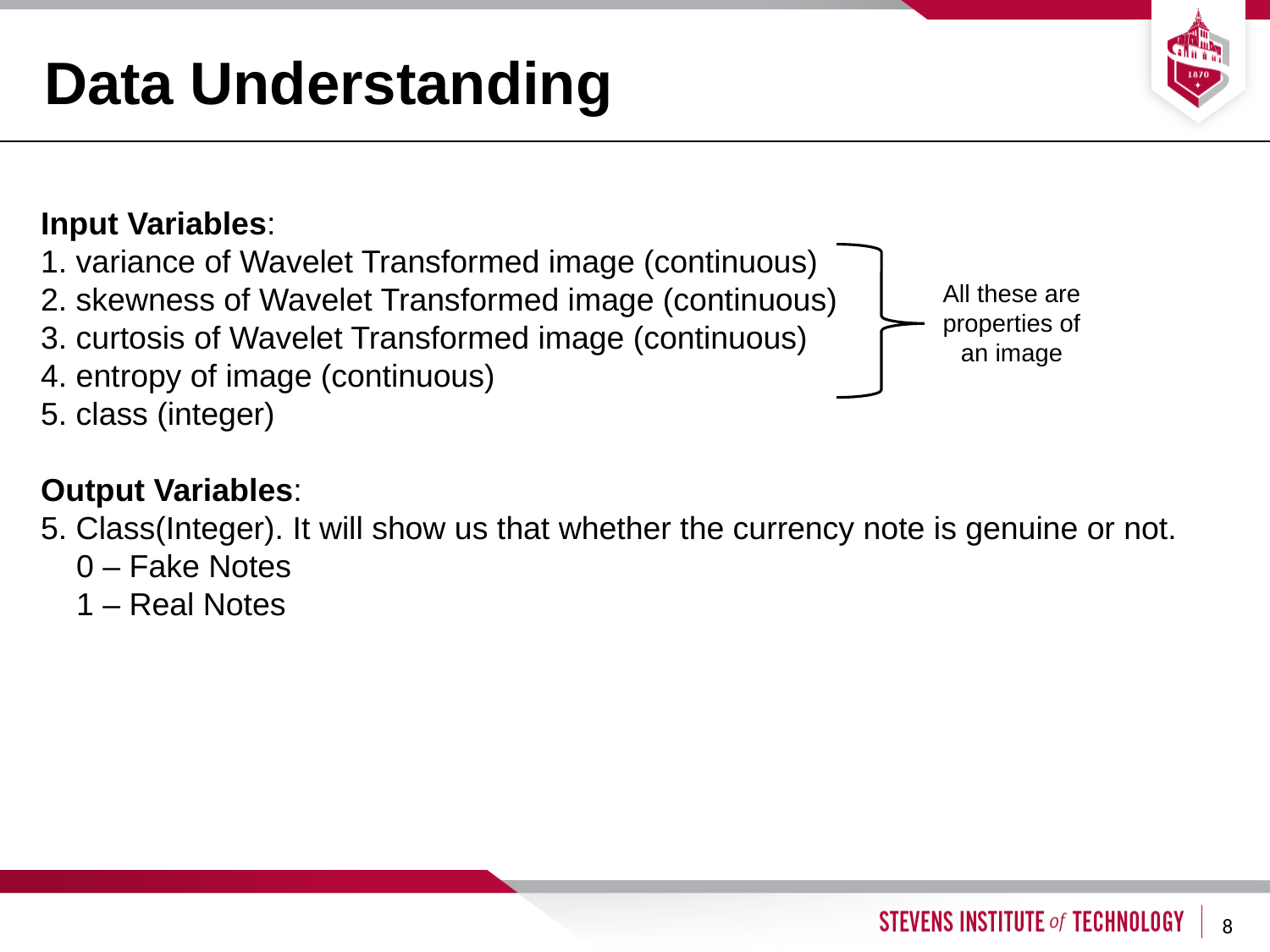

# Data Understanding
Input Variables:
1. variance of Wavelet Transformed image (continuous)
2. skewness of Wavelet Transformed image (continuous)
3. curtosis of Wavelet Transformed image (continuous)
4. entropy of image (continuous)
5. class (integer)

Output Variables:
5. Class(Integer). It will show us that whether the currency note is genuine or not.
    0 – Fake Notes
    1 – Real Notes

All these are properties of an image
8